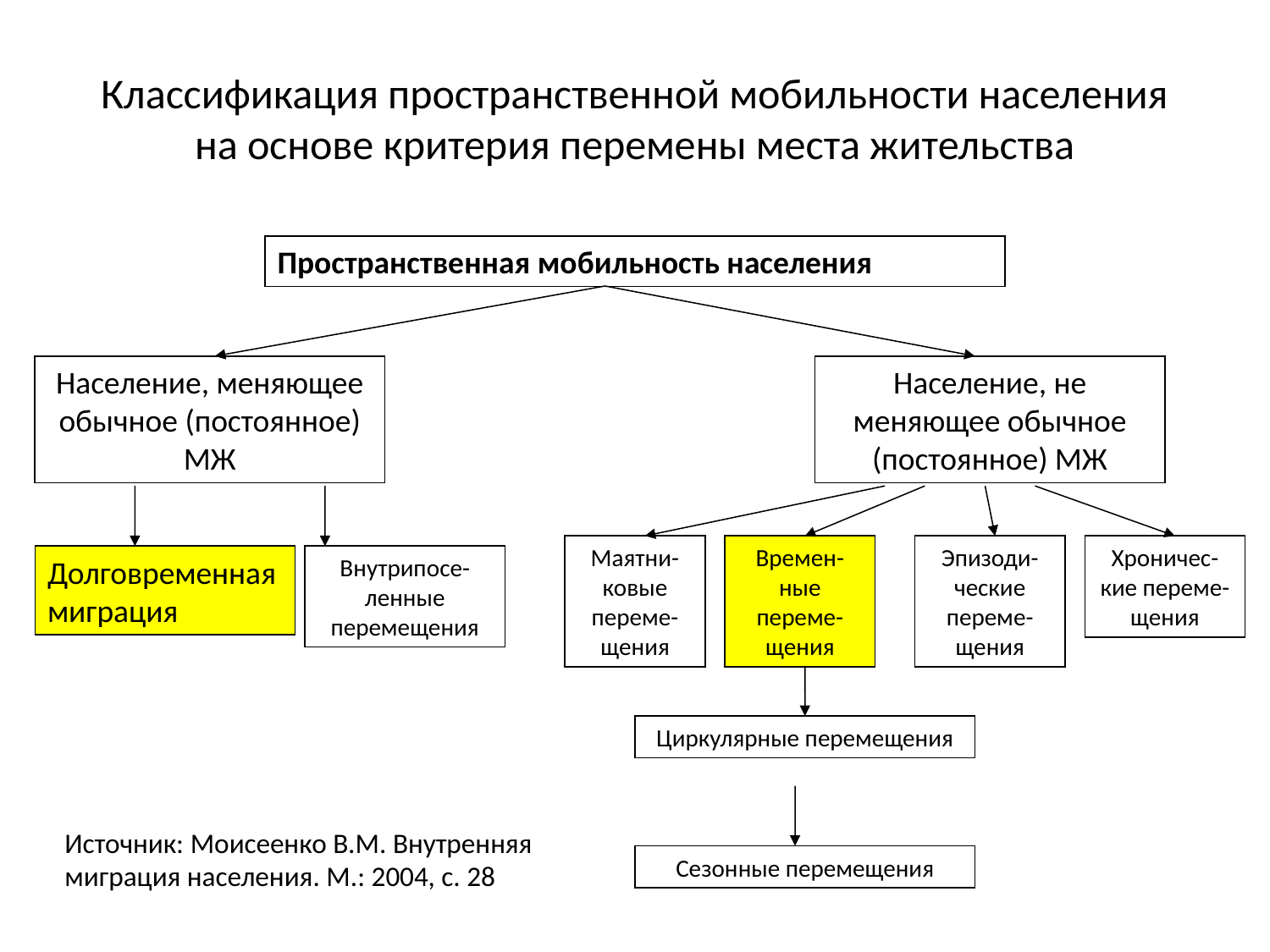

# Классификация пространственной мобильности населения на основе критерия перемены места жительства
Пространственная мобильность населения

Население, меняющее обычное (постоянное) МЖ
Население, не меняющее обычное (постоянное) МЖ

Маятни-ковые переме-щения
Времен-ные переме-щения
Эпизоди-ческие переме-щения
Хроничес-кие переме-щения
Внутрипосе-ленные перемещения
Долговременная миграция

Циркулярные перемещения

Источник: Моисеенко В.М. Внутренняя миграция населения. М.: 2004, с. 28
Сезонные перемещения